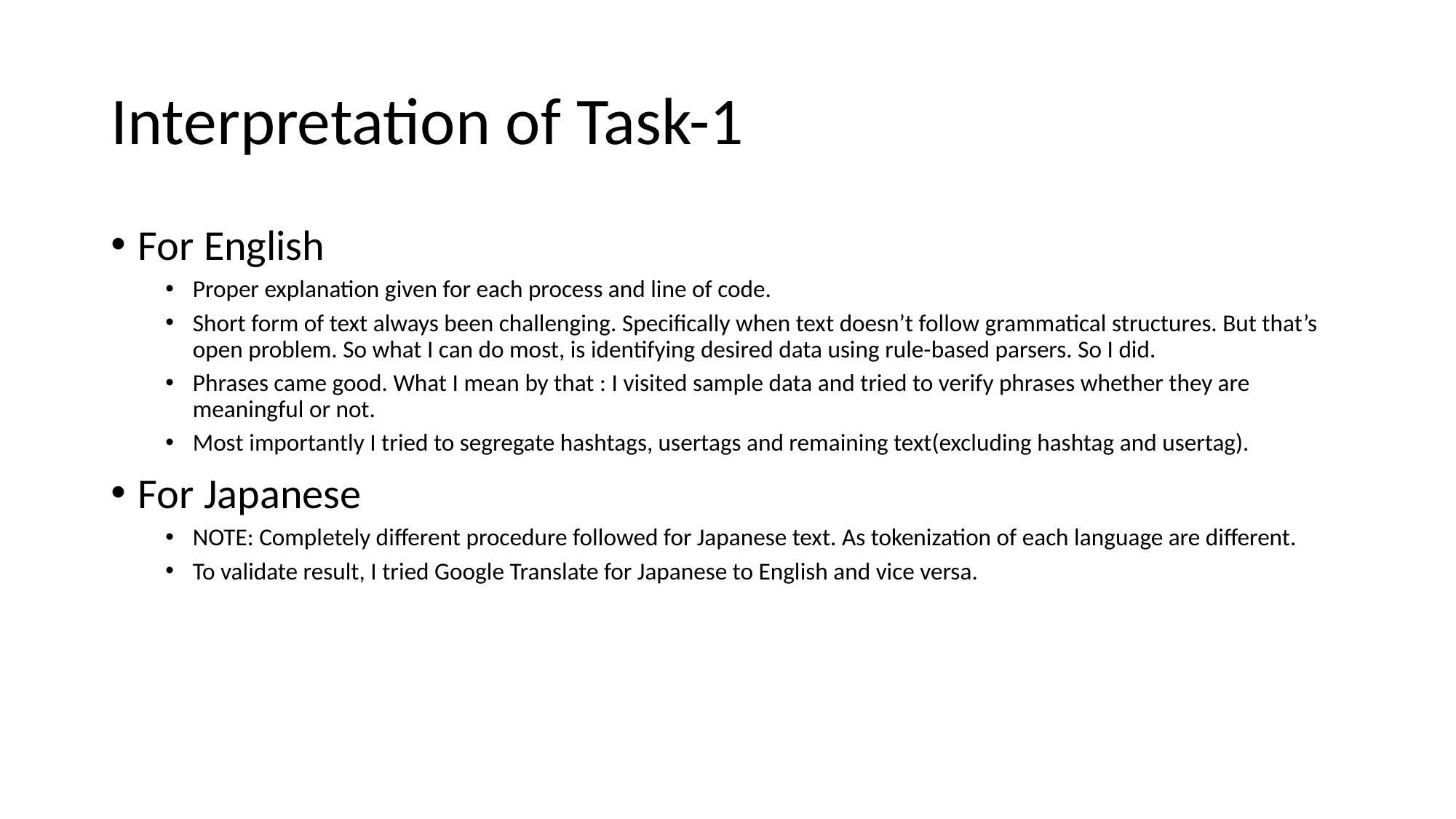

# Interpretation of Task-1
For English
Proper explanation given for each process and line of code.
Short form of text always been challenging. Specifically when text doesn’t follow grammatical structures. But that’s open problem. So what I can do most, is identifying desired data using rule-based parsers. So I did.
Phrases came good. What I mean by that : I visited sample data and tried to verify phrases whether they are meaningful or not.
Most importantly I tried to segregate hashtags, usertags and remaining text(excluding hashtag and usertag).
For Japanese
NOTE: Completely different procedure followed for Japanese text. As tokenization of each language are different.
To validate result, I tried Google Translate for Japanese to English and vice versa.